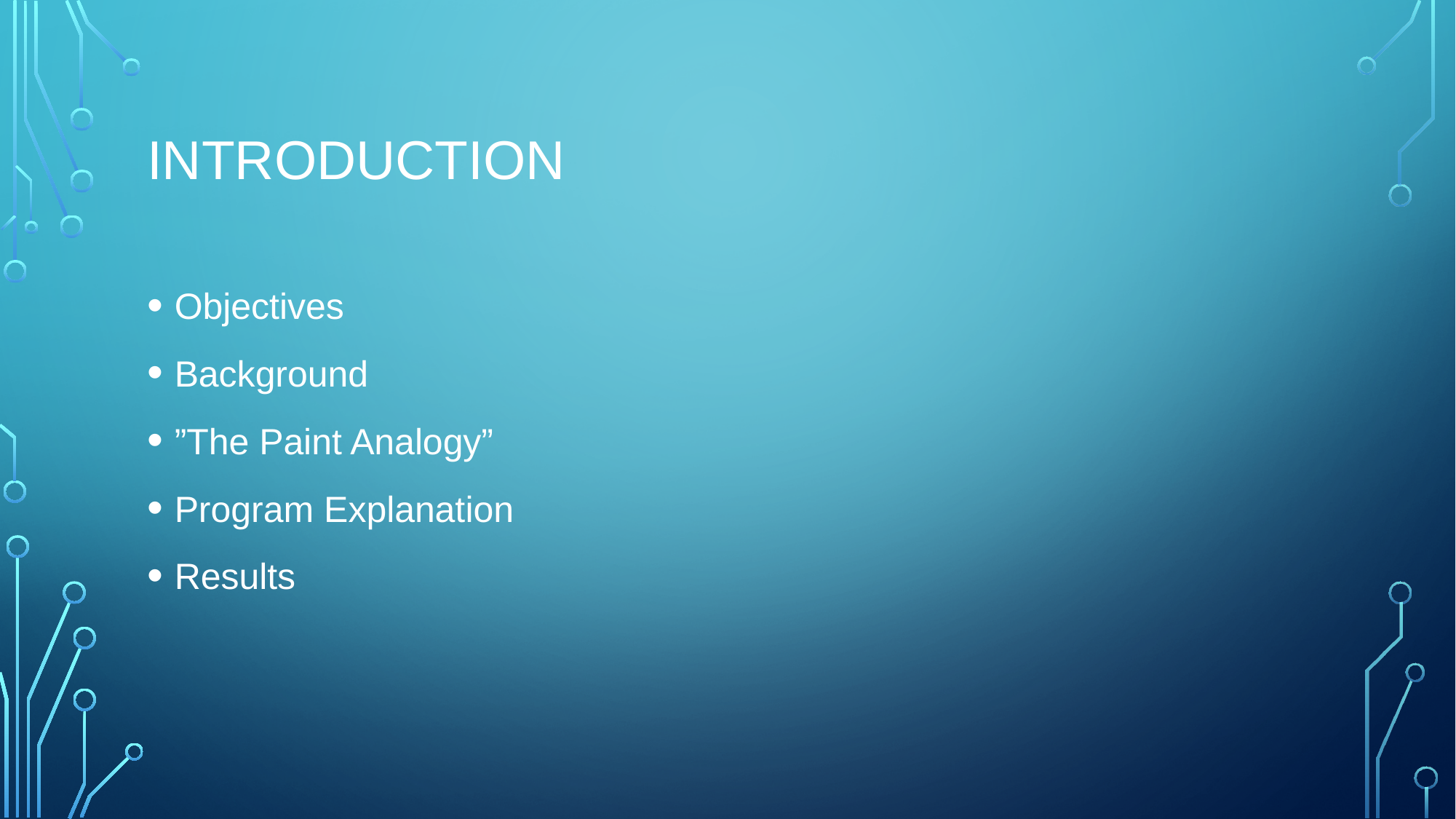

# Introduction
Objectives
Background
”The Paint Analogy”
Program Explanation
Results